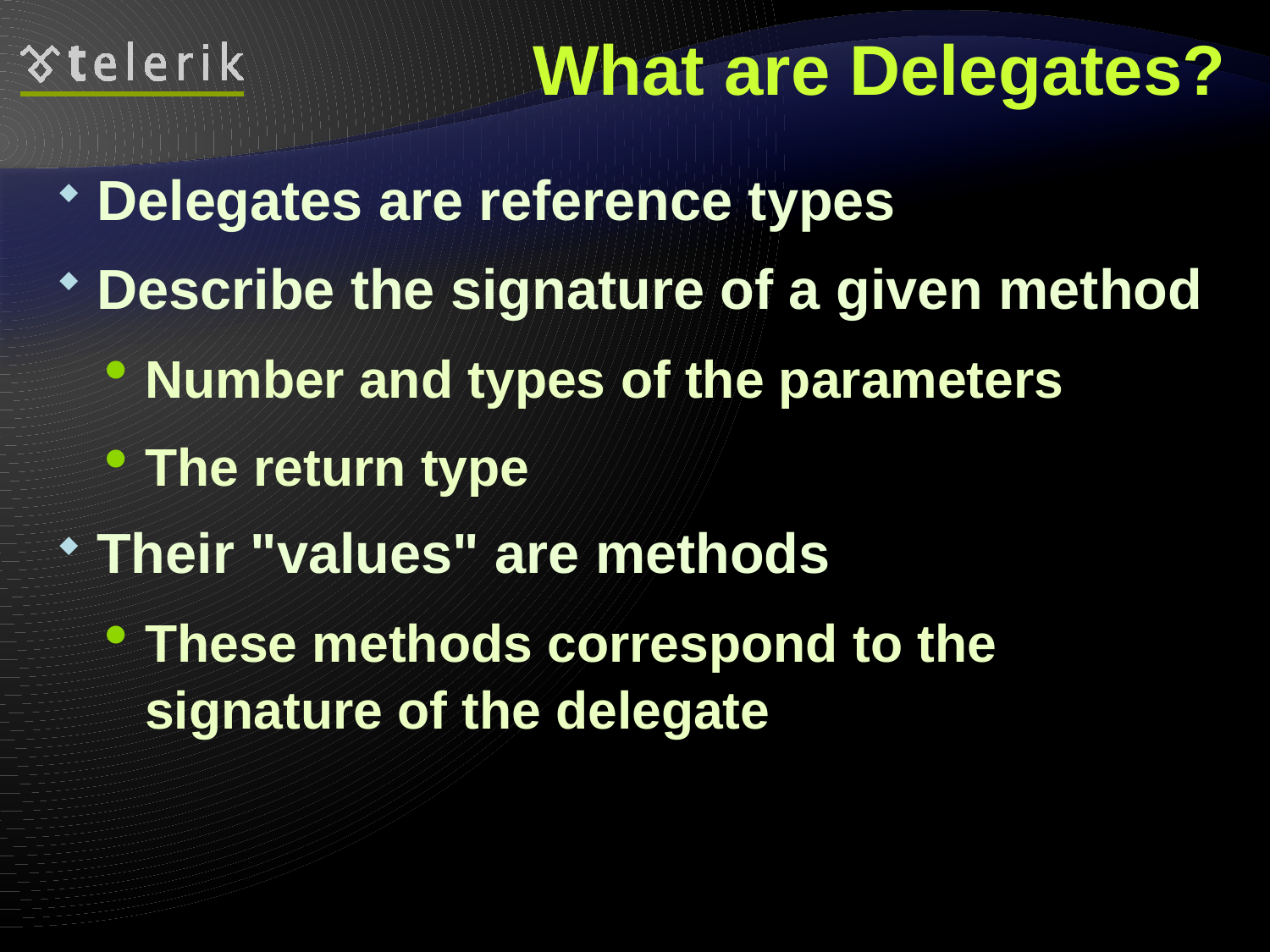

# What are Delegates?
Delegates are reference types
Describe the signature of a given method
Number and types of the parameters
The return type
Their "values" are methods
These methods correspond to the signature of the delegate